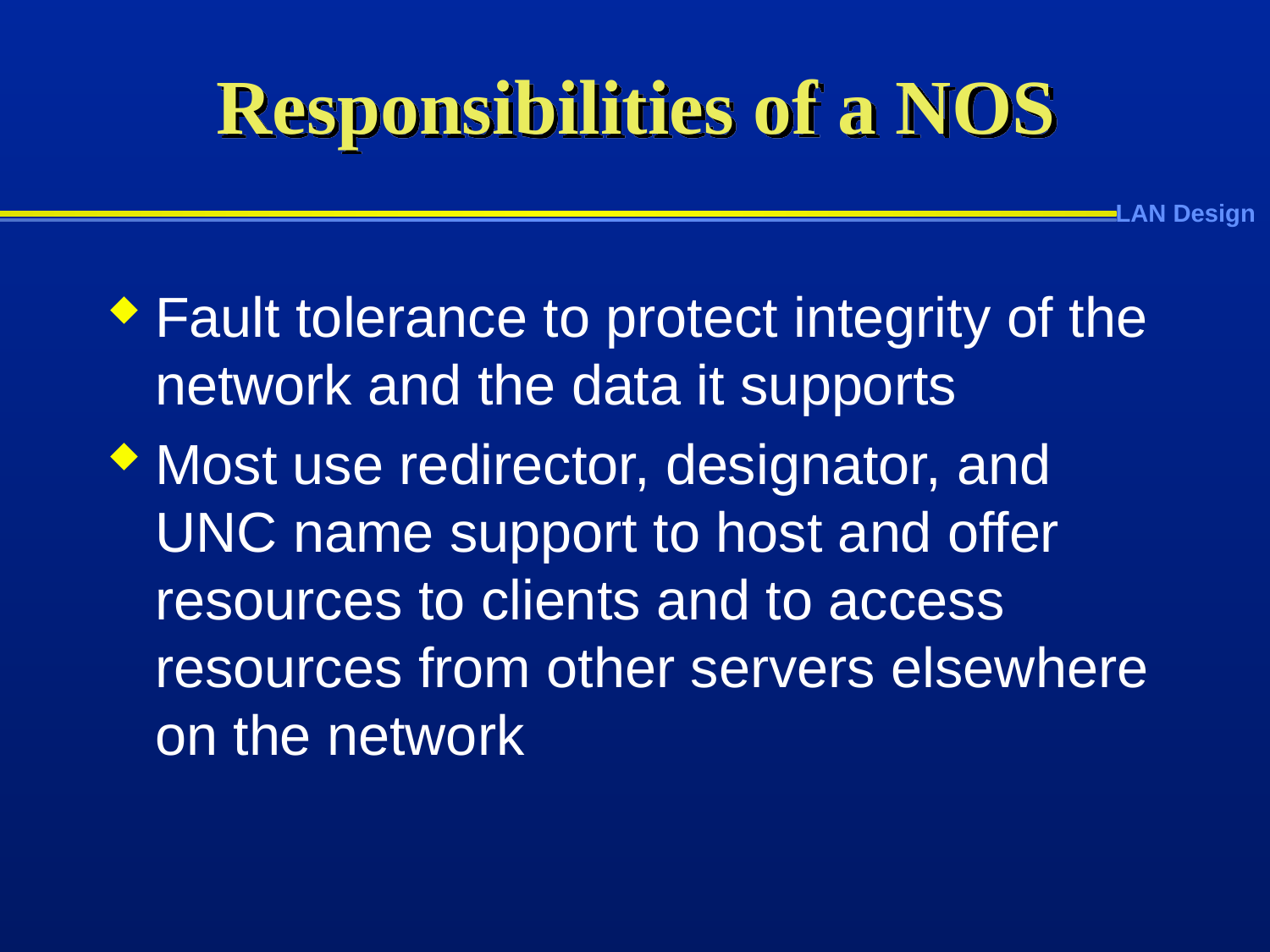

# Responsibilities of a NOS
Fault tolerance to protect integrity of the network and the data it supports
Most use redirector, designator, and UNC name support to host and offer resources to clients and to access resources from other servers elsewhere on the network